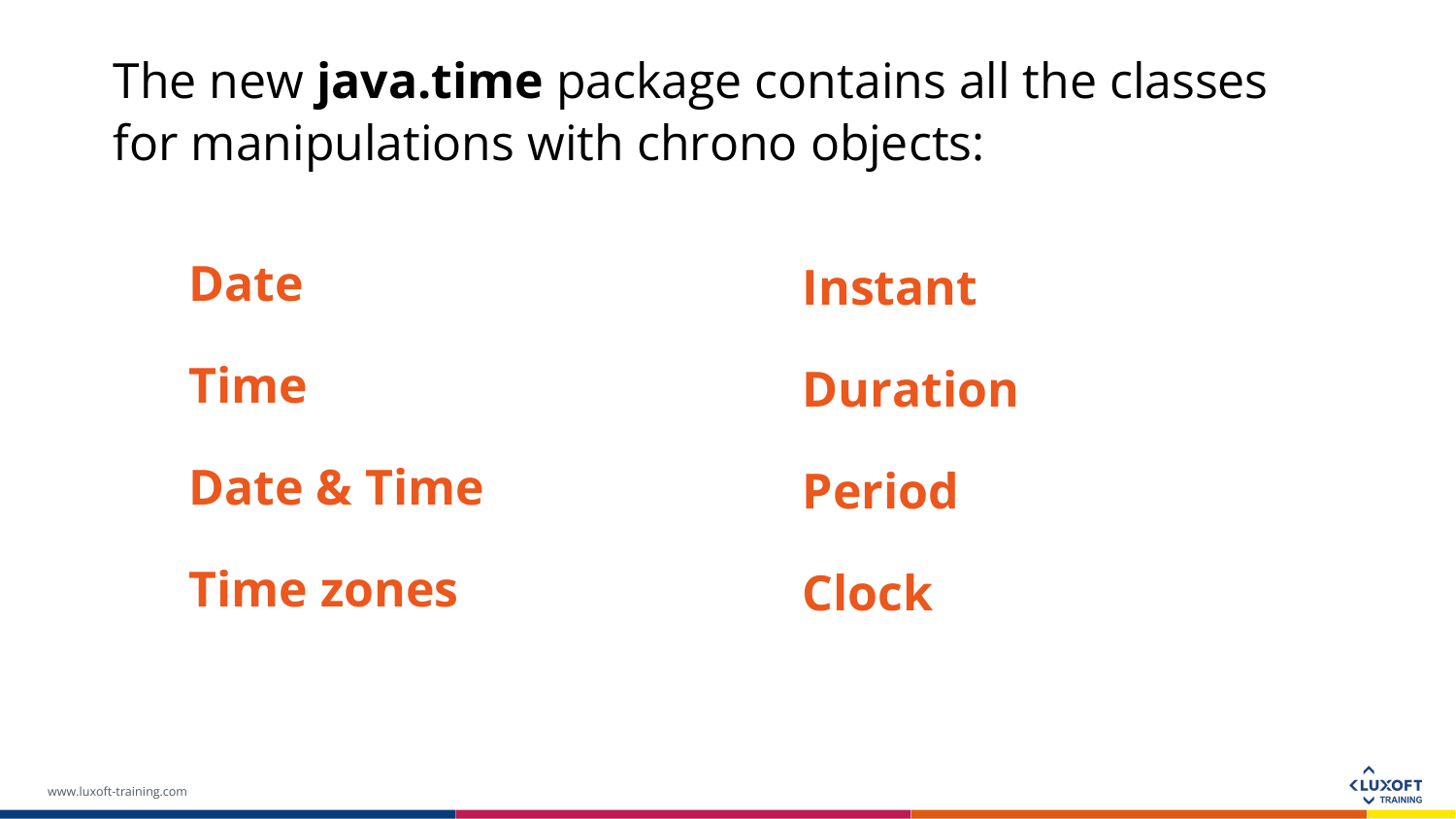

The new java.time package contains all the classes for manipulations with chrono objects:

Date

Time

Date & Time

Time zones

Instant

Duration

Period

Clock